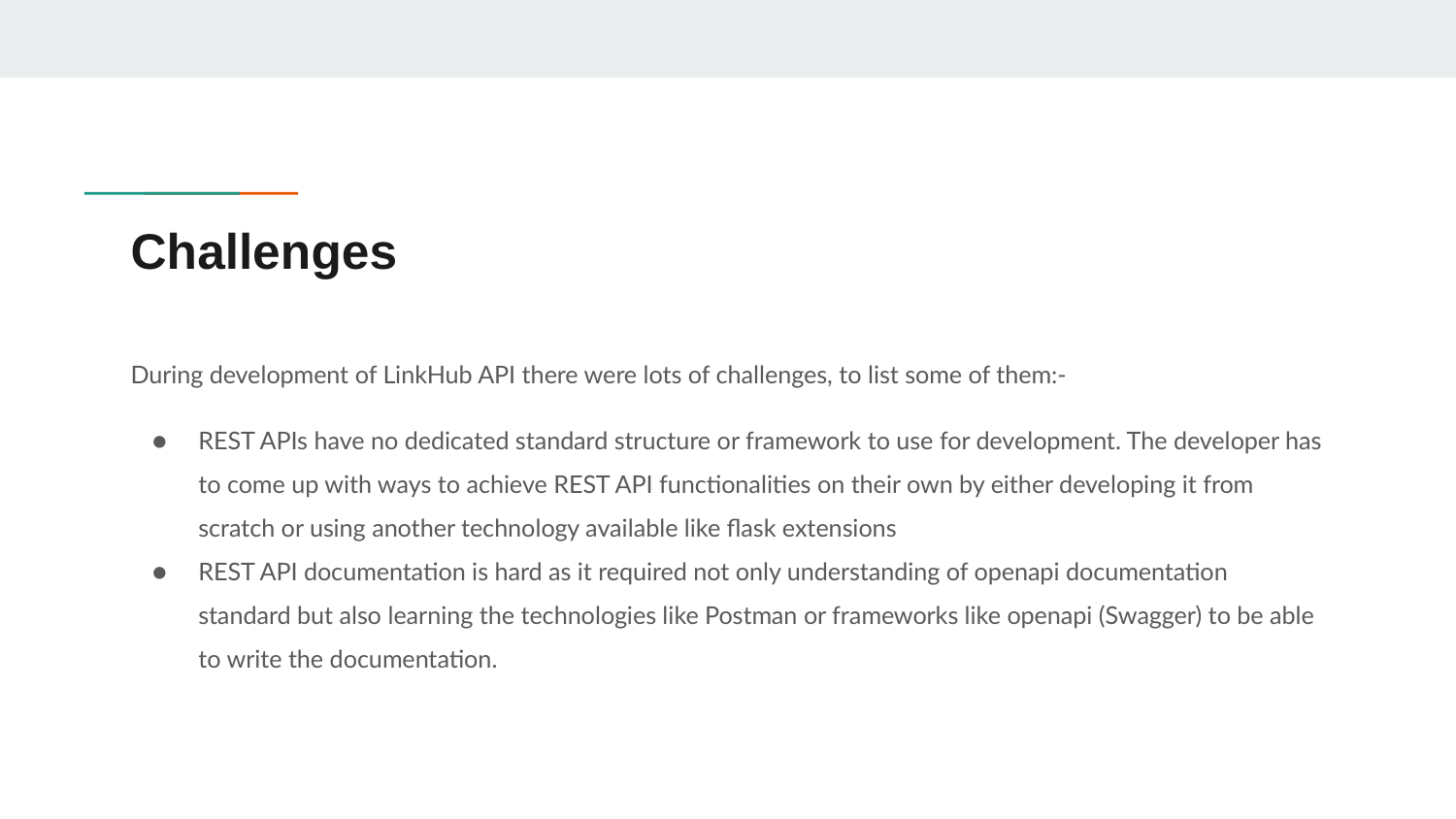

# Challenges
During development of LinkHub API there were lots of challenges, to list some of them:-
REST APIs have no dedicated standard structure or framework to use for development. The developer has to come up with ways to achieve REST API functionalities on their own by either developing it from scratch or using another technology available like flask extensions
REST API documentation is hard as it required not only understanding of openapi documentation standard but also learning the technologies like Postman or frameworks like openapi (Swagger) to be able to write the documentation.